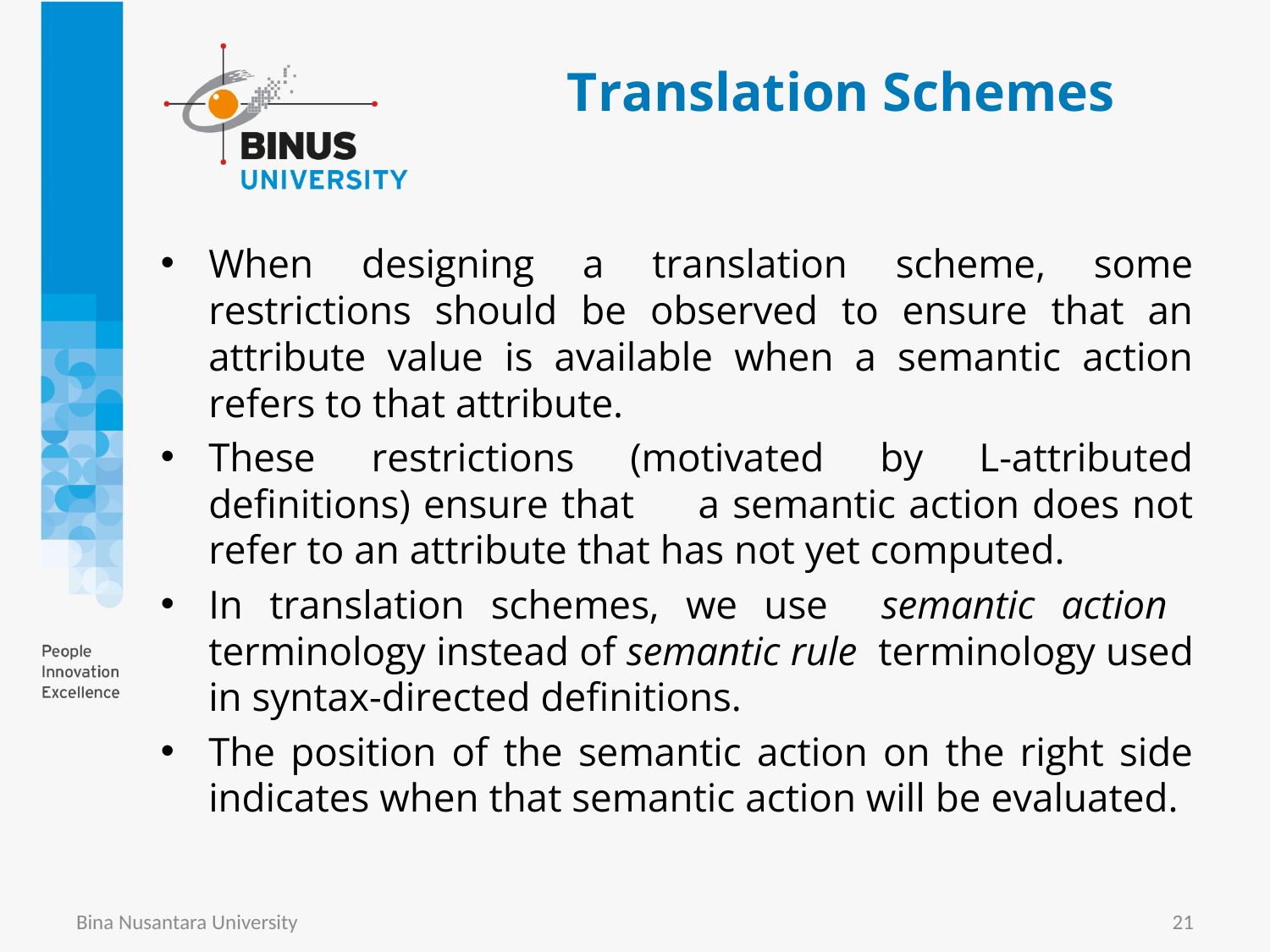

# Translation Schemes
When designing a translation scheme, some restrictions should be observed to ensure that an attribute value is available when a semantic action refers to that attribute.
These restrictions (motivated by L-attributed definitions) ensure that     a semantic action does not refer to an attribute that has not yet computed.
In translation schemes, we use  semantic action  terminology instead of semantic rule  terminology used in syntax-directed definitions.
The position of the semantic action on the right side indicates when that semantic action will be evaluated.
Bina Nusantara University
21